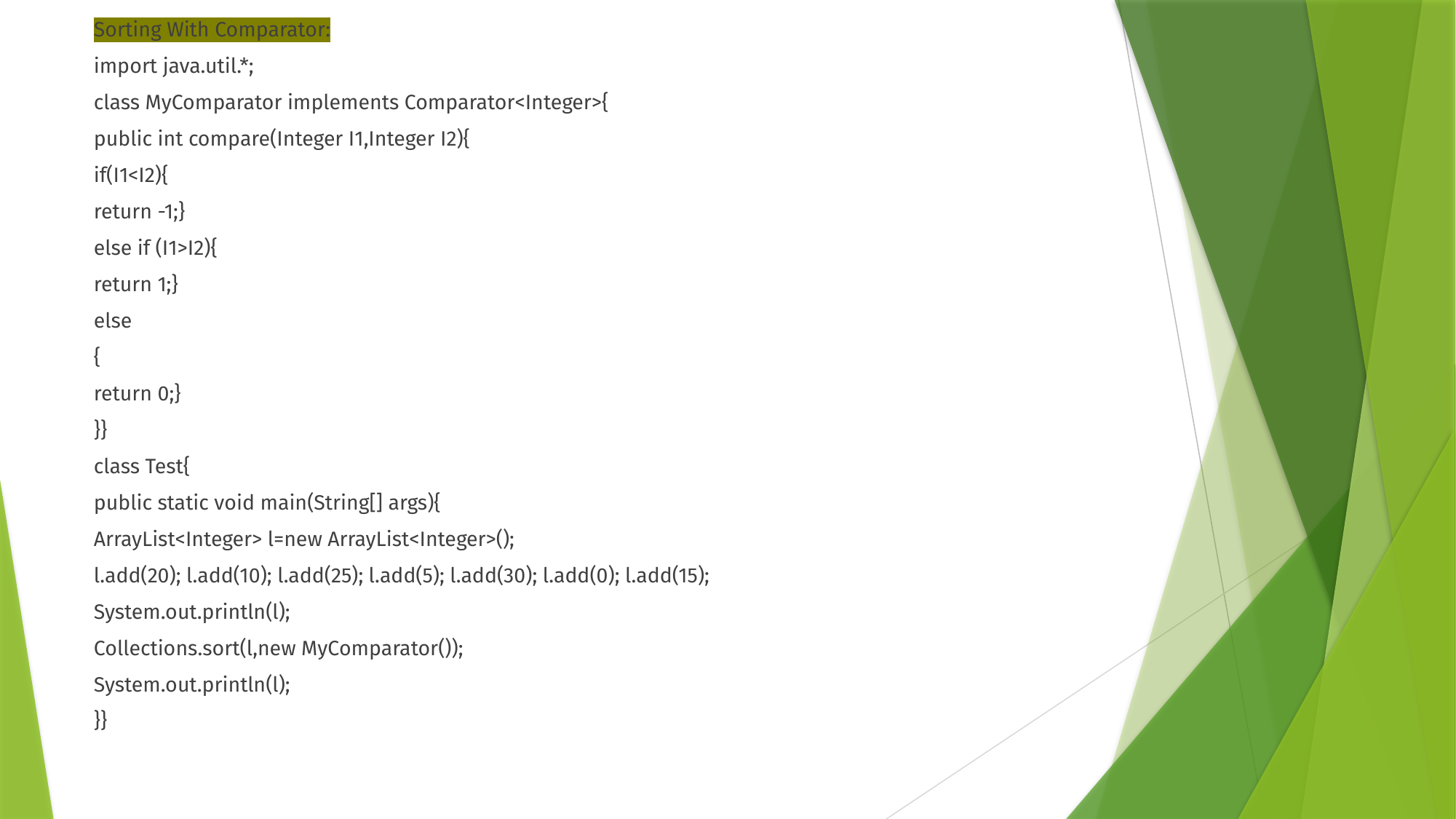

Sorting With Comparator:
import java.util.*;
class MyComparator implements Comparator<Integer>{
public int compare(Integer I1,Integer I2){
if(I1<I2){
return -1;}
else if (I1>I2){
return 1;}
else
{
return 0;}
}}
class Test{
public static void main(String[] args){
ArrayList<Integer> l=new ArrayList<Integer>();
l.add(20); l.add(10); l.add(25); l.add(5); l.add(30); l.add(0); l.add(15);
System.out.println(l);
Collections.sort(l,new MyComparator());
System.out.println(l);
}}